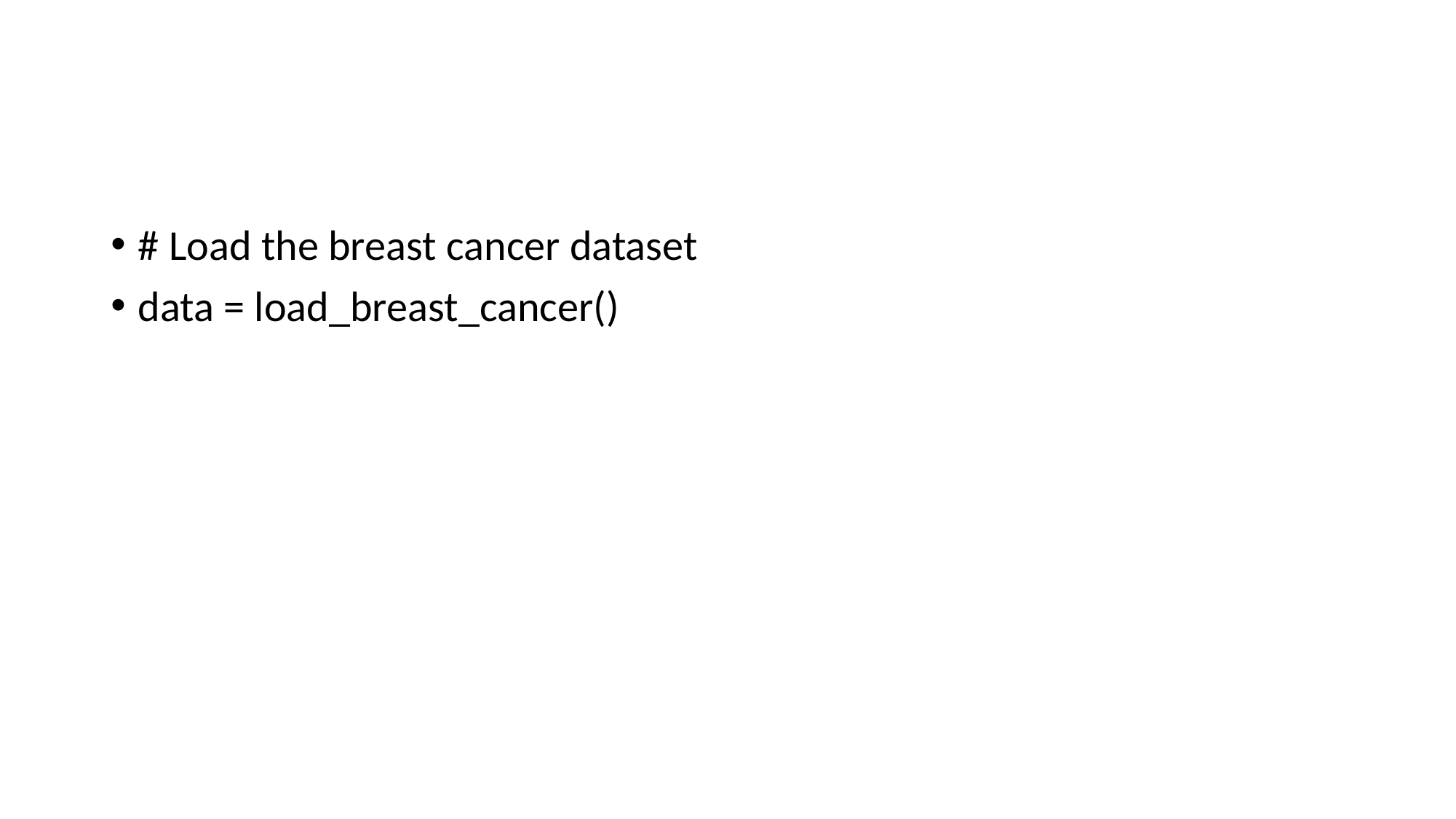

#
# Load the breast cancer dataset
data = load_breast_cancer()